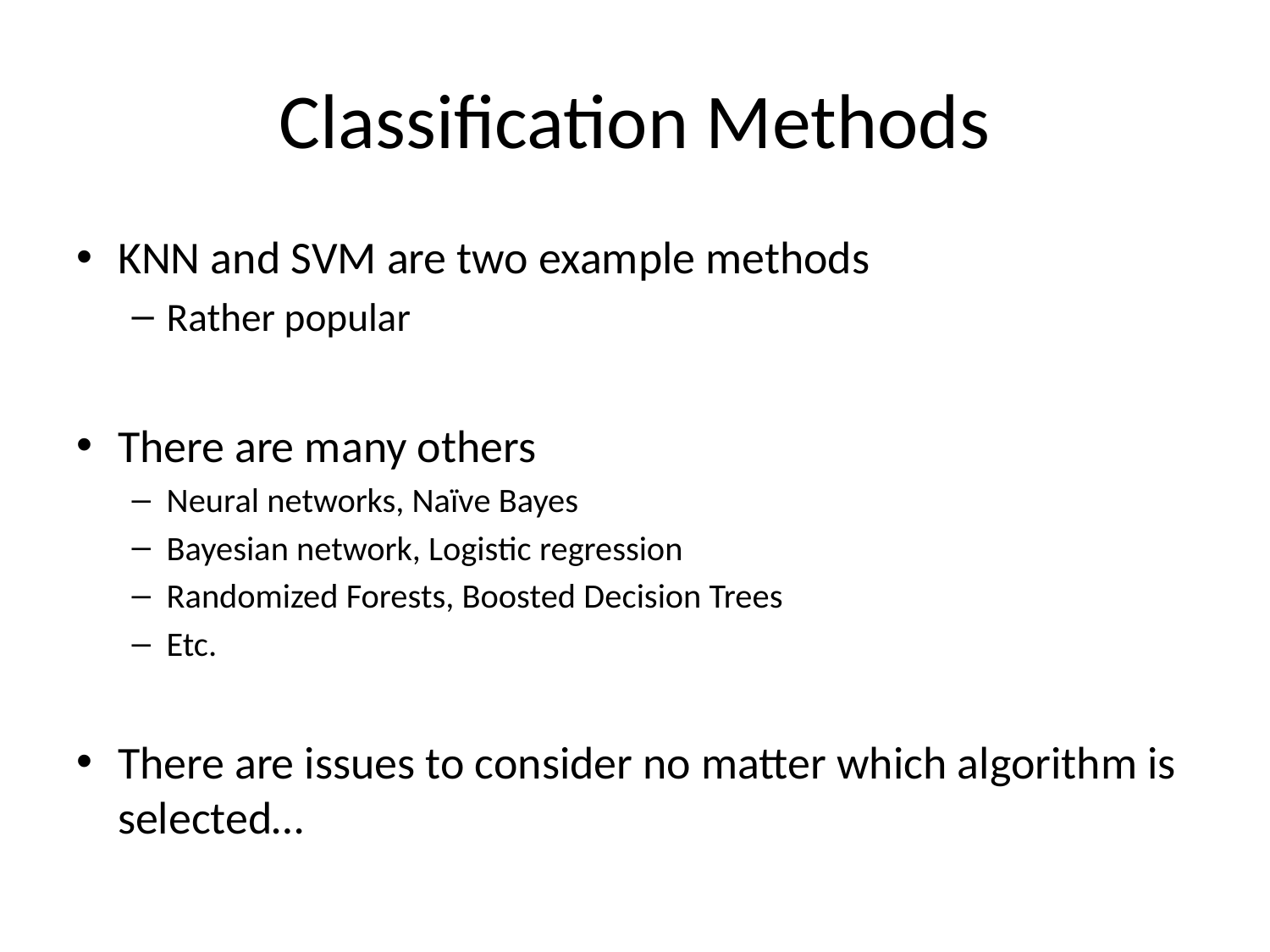

# Classification Methods
KNN and SVM are two example methods
Rather popular

There are many others
Neural networks, Naïve Bayes
Bayesian network, Logistic regression
Randomized Forests, Boosted Decision Trees
Etc.

There are issues to consider no matter which algorithm is selected…